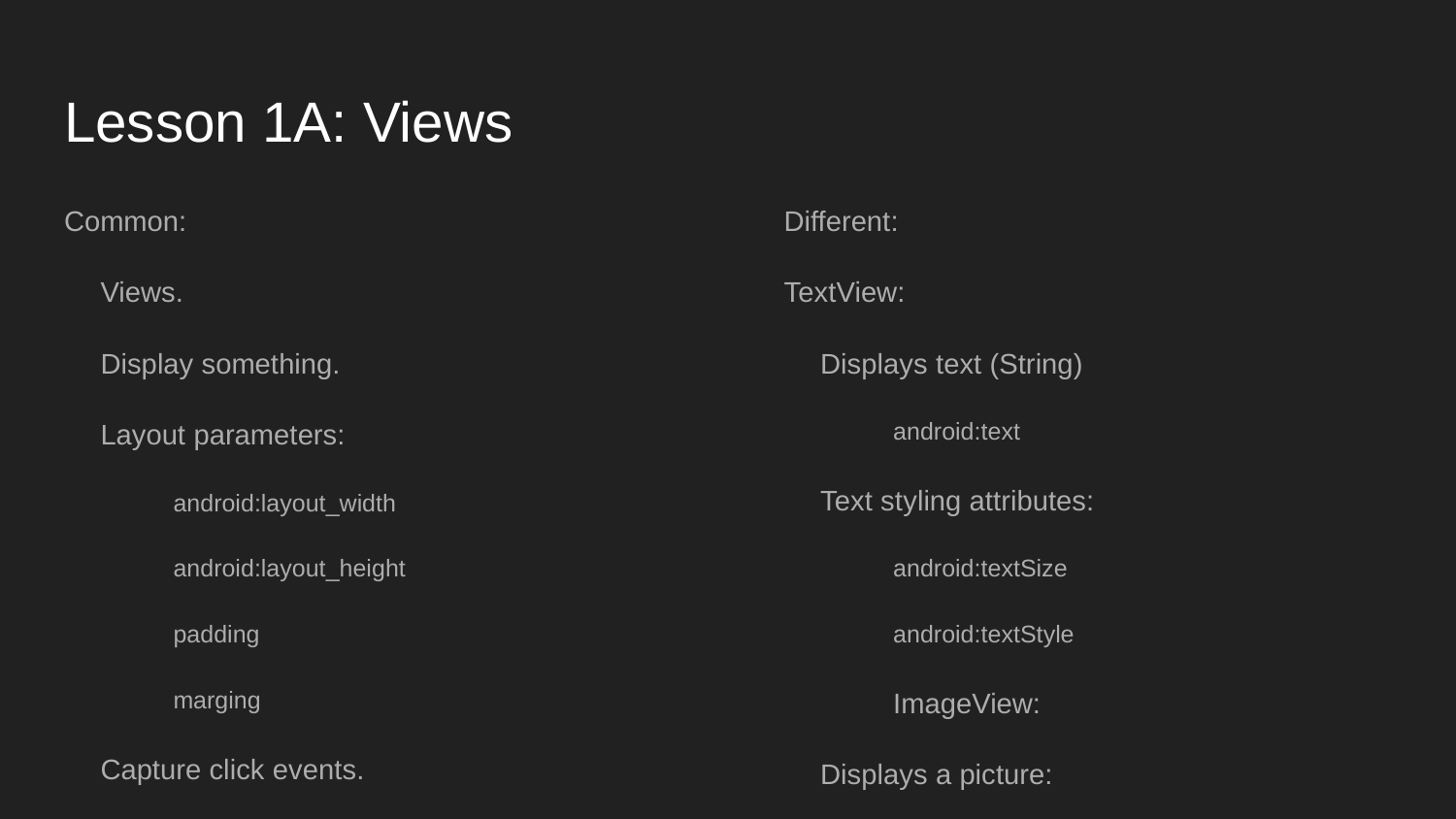

# Lesson 1A: Views
Common:
Views.
Display something.
Layout parameters:
android:layout_width
android:layout_height
padding
marging
Capture click events.
android:click or onClickListener()
Set a defined style attribute.
style=”@style/MyCustomStyle”

Different:
TextView:
Displays text (String)
android:text
Text styling attributes:
android:textSize
android:textStyle
ImageView:
Displays a picture:
android:src
Scaling attributes:
android:scaleType